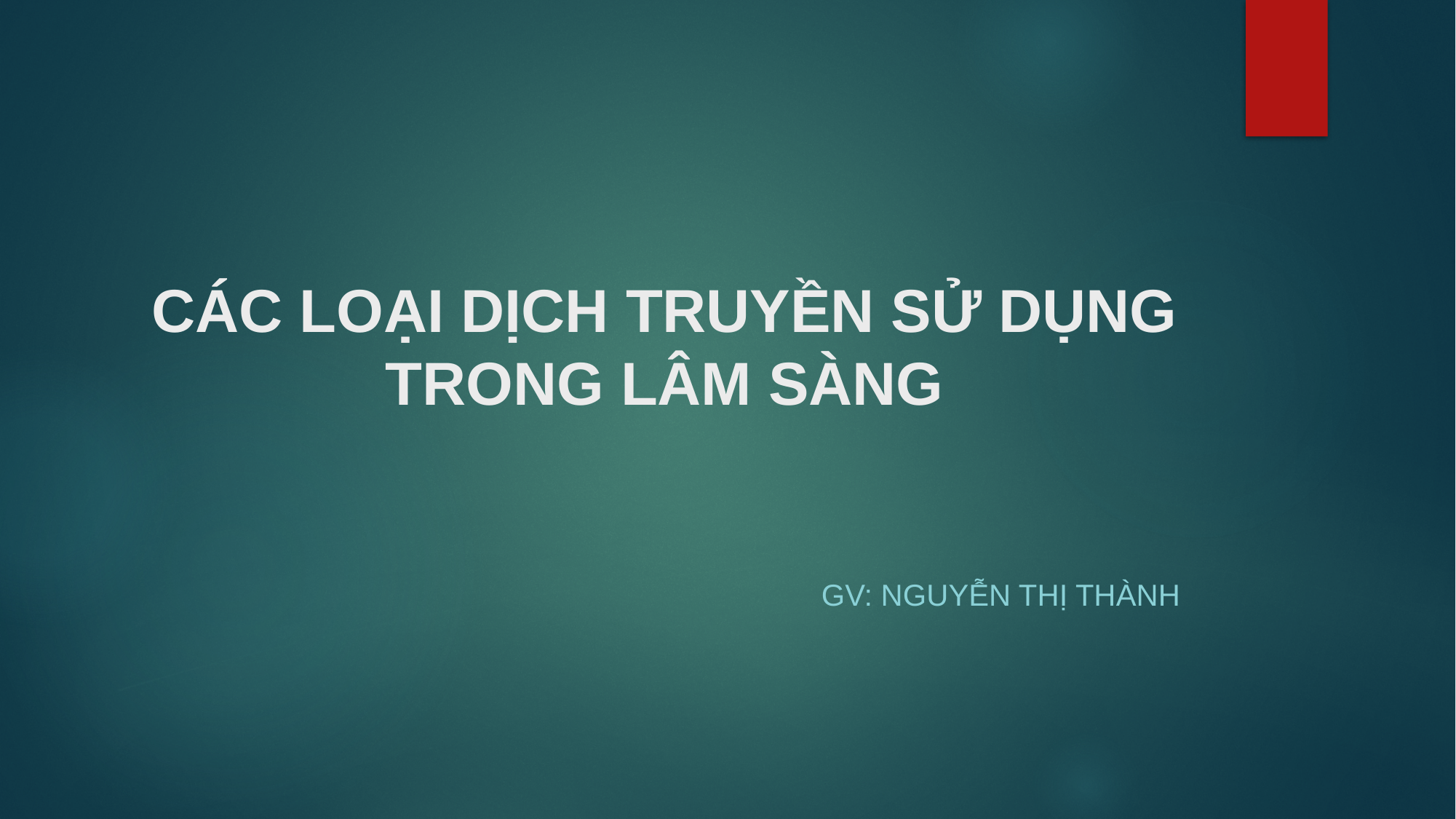

# CÁC LOẠI DỊCH TRUYỀN SỬ DỤNG TRONG LÂM SÀNG
GV: Nguyễn Thị Thành